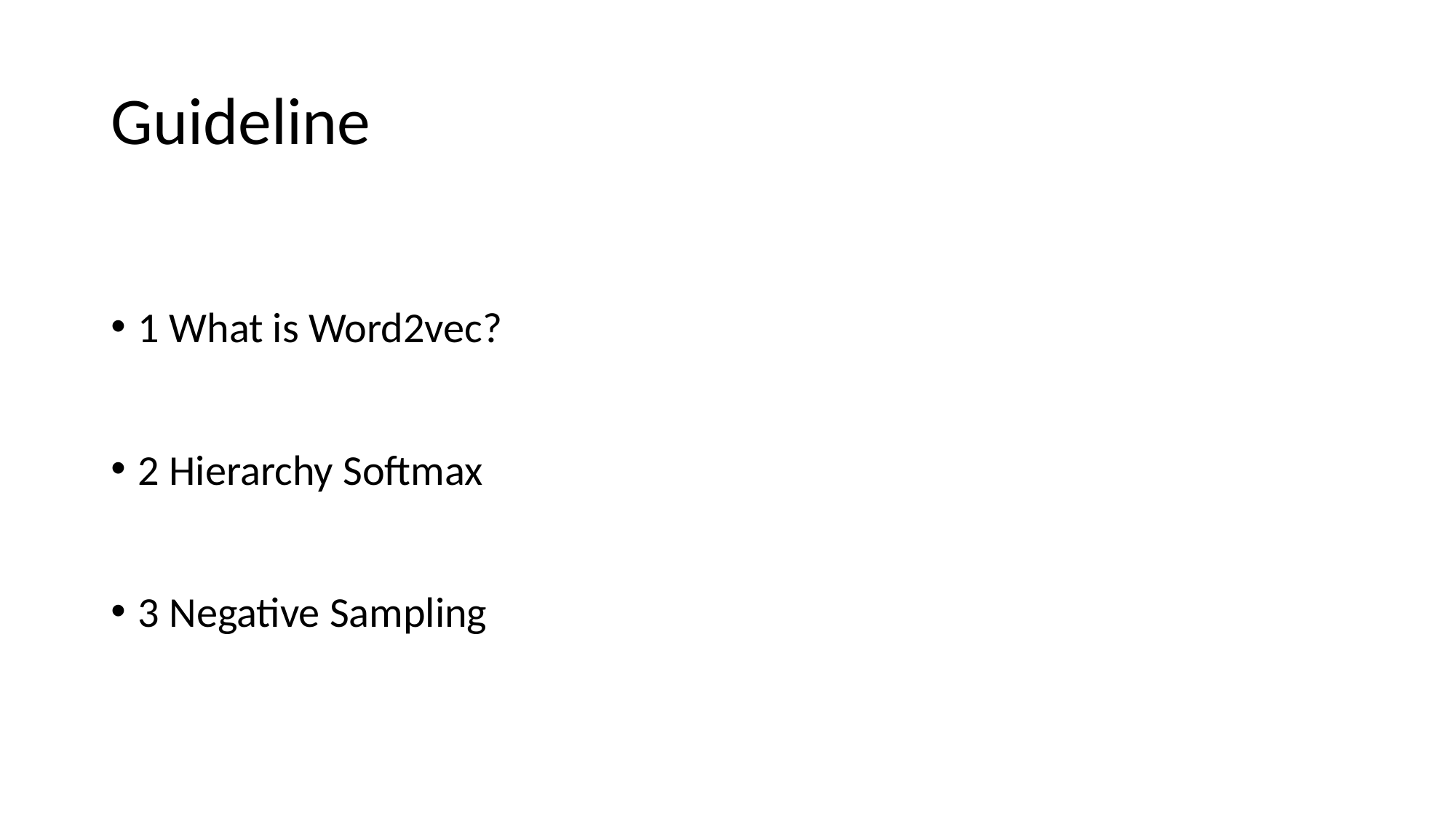

# Guideline
1 What is Word2vec?
2 Hierarchy Softmax
3 Negative Sampling